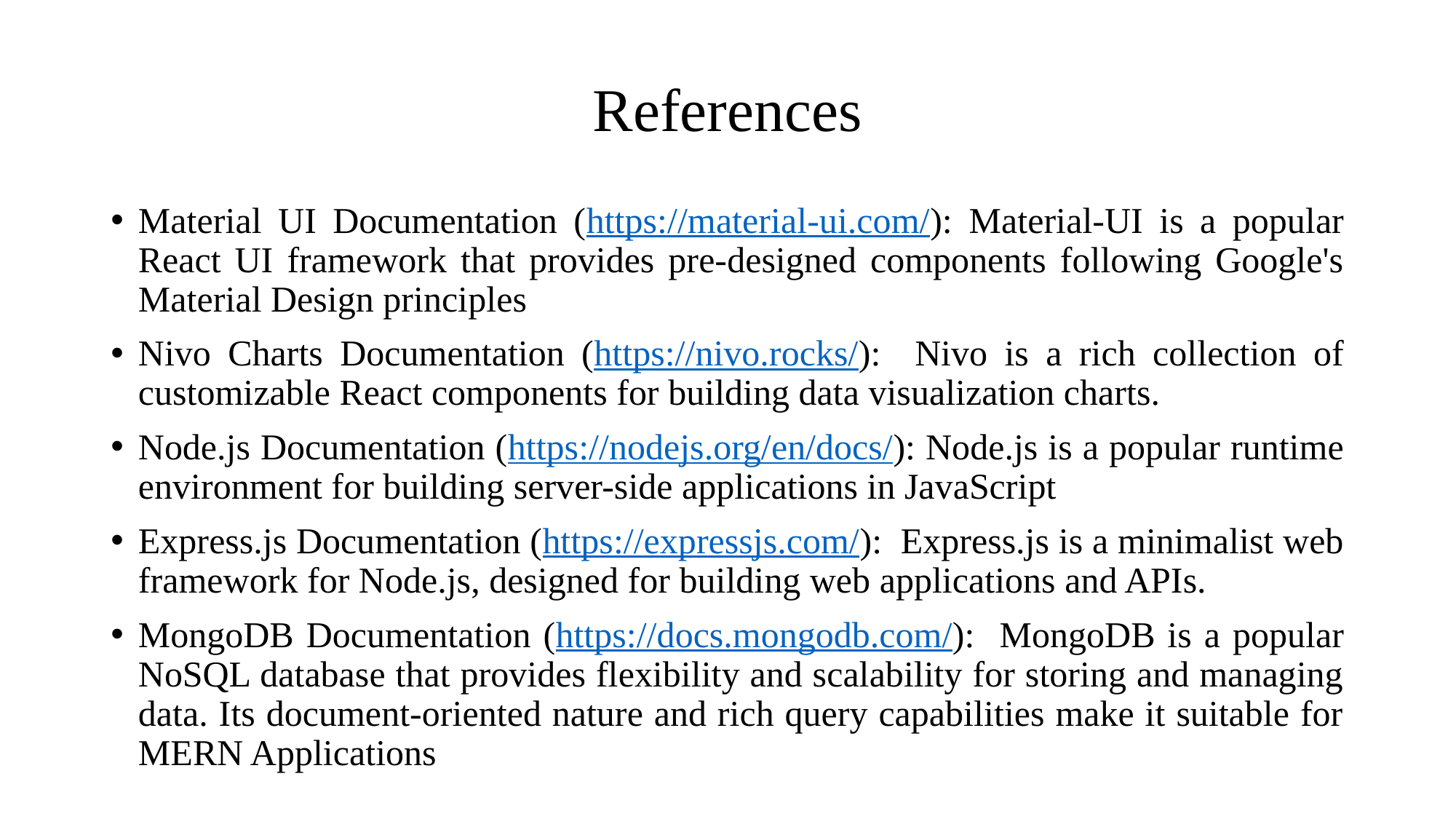

# References
Material UI Documentation (https://material-ui.com/): Material-UI is a popular React UI framework that provides pre-designed components following Google's Material Design principles
Nivo Charts Documentation (https://nivo.rocks/):  Nivo is a rich collection of customizable React components for building data visualization charts.
Node.js Documentation (https://nodejs.org/en/docs/): Node.js is a popular runtime environment for building server-side applications in JavaScript
Express.js Documentation (https://expressjs.com/):  Express.js is a minimalist web framework for Node.js, designed for building web applications and APIs.
MongoDB Documentation (https://docs.mongodb.com/):  MongoDB is a popular NoSQL database that provides flexibility and scalability for storing and managing data. Its document-oriented nature and rich query capabilities make it suitable for MERN Applications